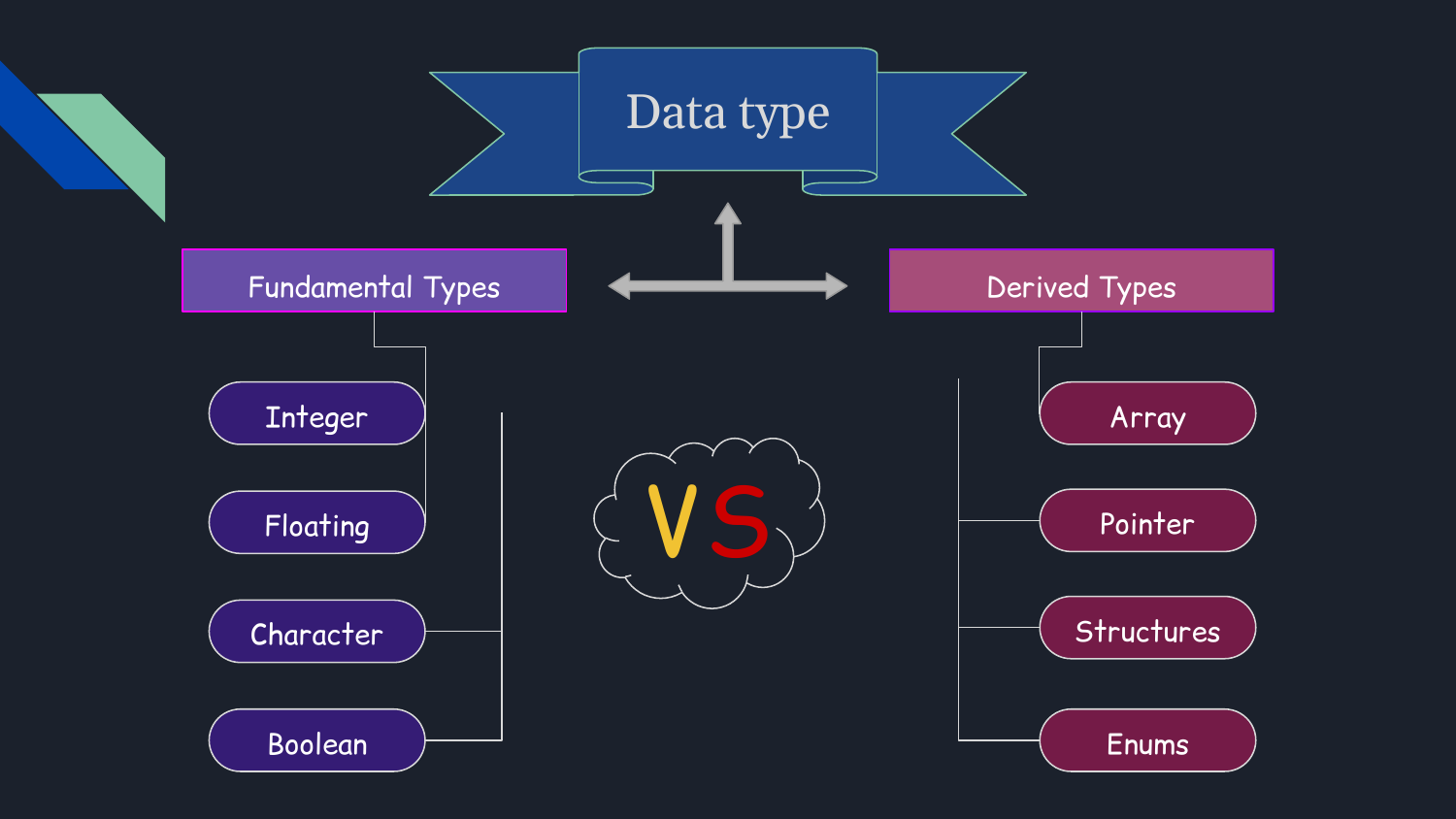

Data type

Fundamental Types

Derived Types

Integer
Array

VS
Pointer
Floating
Structures
Character
Boolean
Enums